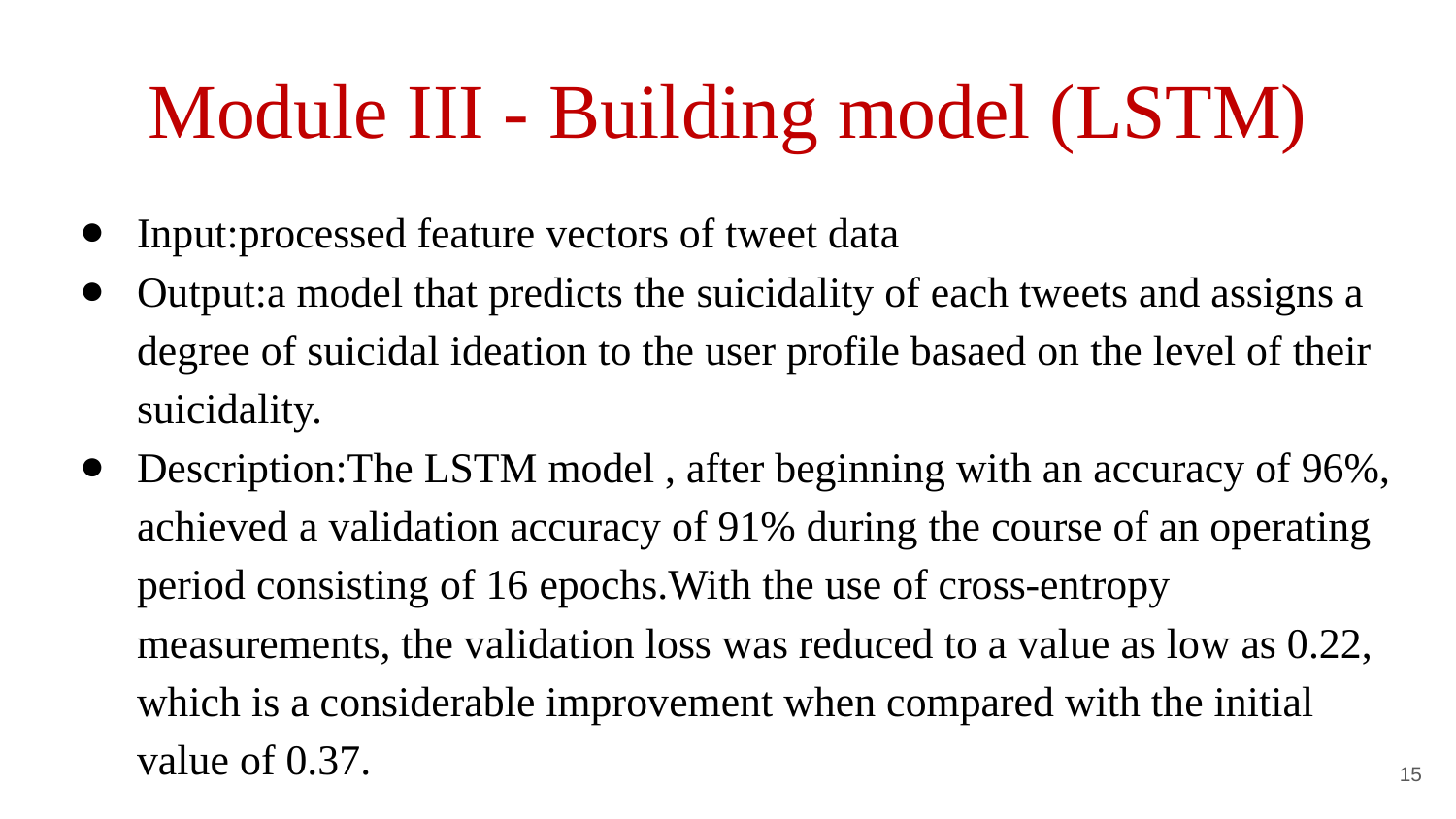

# Module III - Building model (LSTM)

Input:processed feature vectors of tweet data
Output:a model that predicts the suicidality of each tweets and assigns a degree of suicidal ideation to the user profile basaed on the level of their suicidality.
Description:The LSTM model , after beginning with an accuracy of 96%, achieved a validation accuracy of 91% during the course of an operating period consisting of 16 epochs.With the use of cross-entropy measurements, the validation loss was reduced to a value as low as 0.22, which is a considerable improvement when compared with the initial value of 0.37.

15